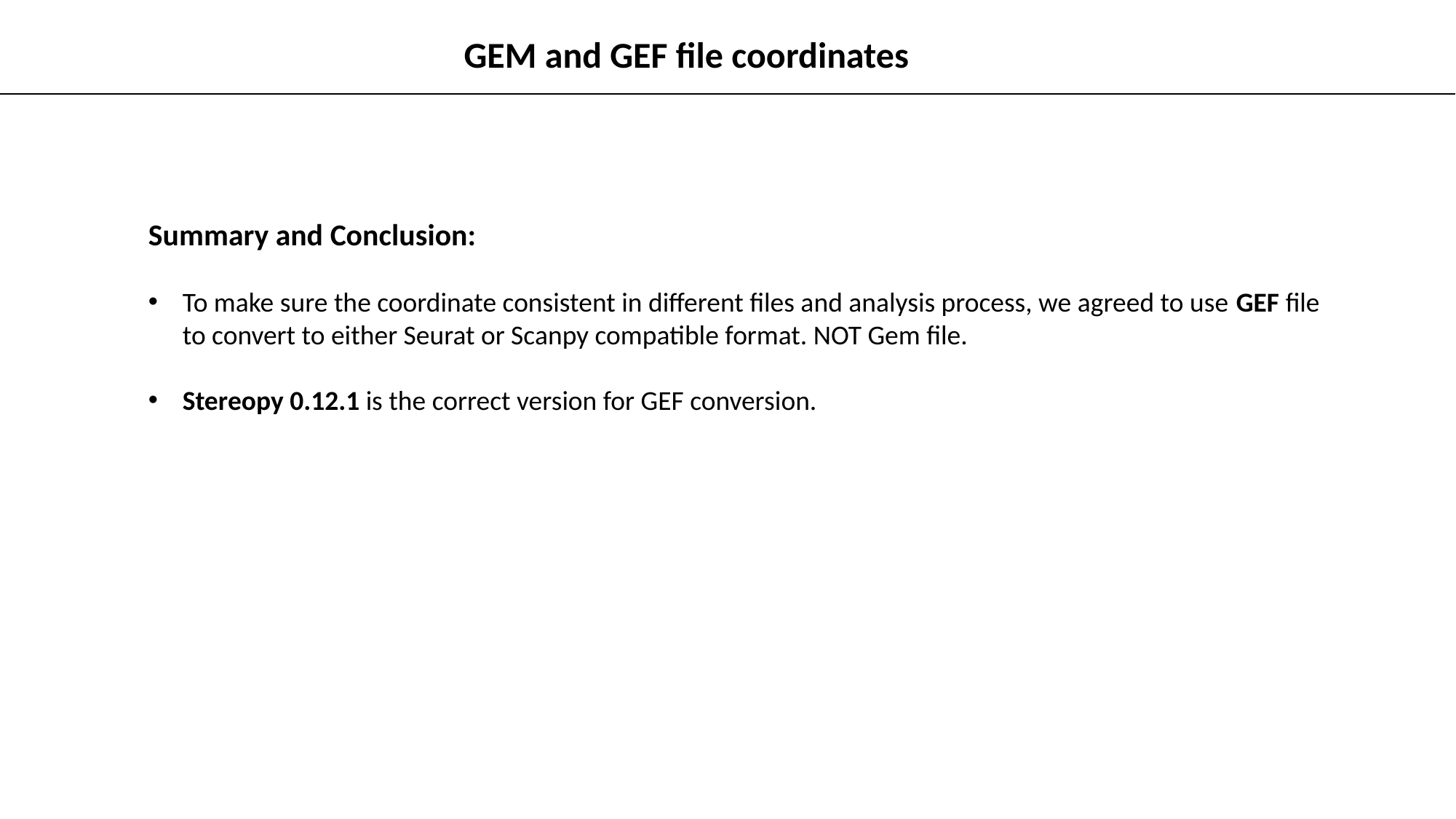

GEM and GEF file coordinates
Summary and Conclusion:

To make sure the coordinate consistent in different files and analysis process, we agreed to use GEF file to convert to either Seurat or Scanpy compatible format. NOT Gem file.

Stereopy 0.12.1 is the correct version for GEF conversion.